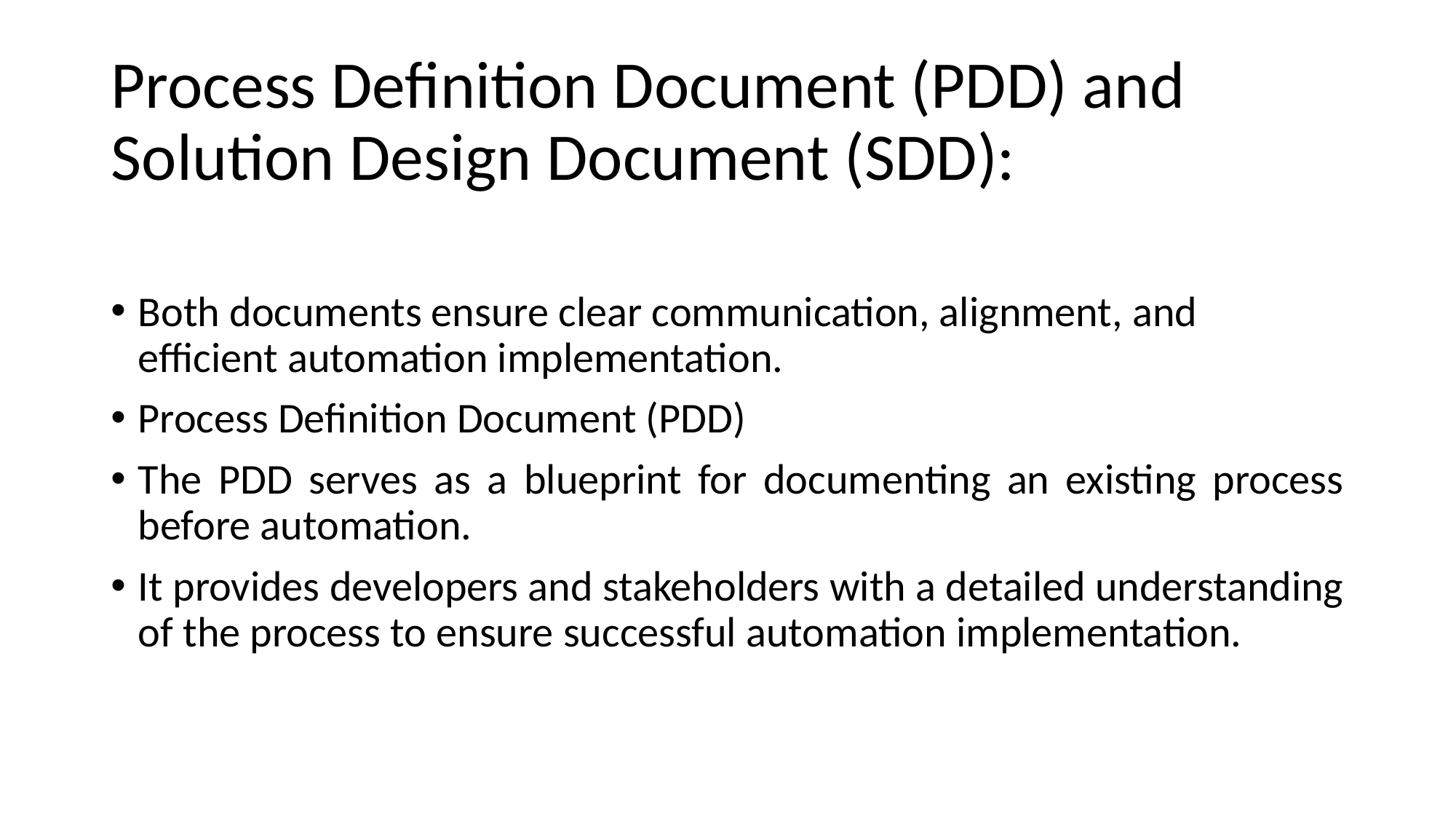

# Process Definition Document (PDD) and Solution Design Document (SDD):

Both documents ensure clear communication, alignment, and efficient automation implementation.
Process Definition Document (PDD)
The PDD serves as a blueprint for documenting an existing process before automation.
It provides developers and stakeholders with a detailed understanding of the process to ensure successful automation implementation.